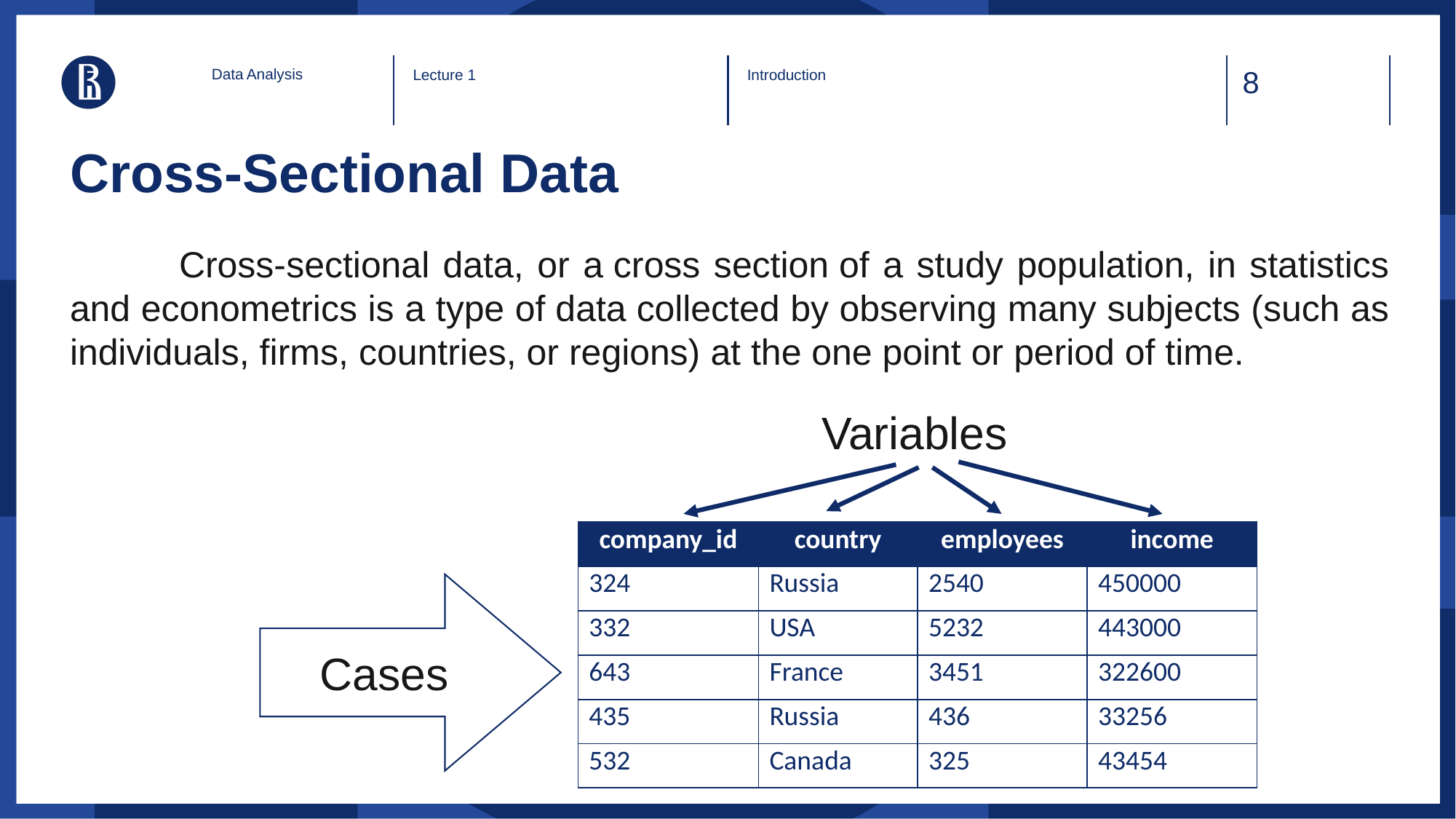

Data Analysis
Lecture 1
Introduction
# Cross-Sectional Data
	Cross-sectional data, or a cross section of a study population, in statistics and econometrics is a type of data collected by observing many subjects (such as individuals, firms, countries, or regions) at the one point or period of time.
Variables
| company\_id | country | employees | income |
| --- | --- | --- | --- |
| 324 | Russia | 2540 | 450000 |
| 332 | USA | 5232 | 443000 |
| 643 | France | 3451 | 322600 |
| 435 | Russia | 436 | 33256 |
| 532 | Canada | 325 | 43454 |
Cases